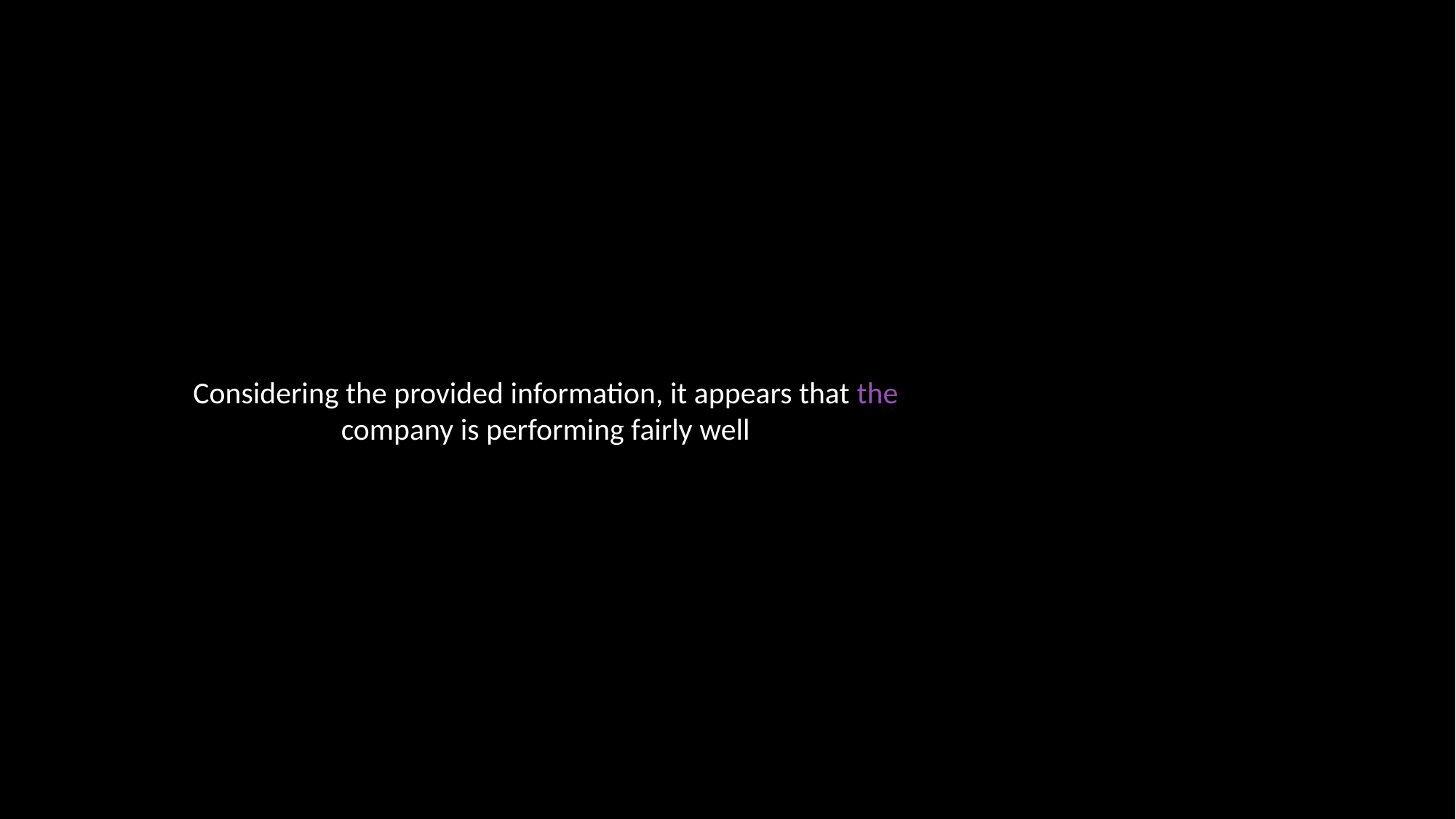

Considering the provided information, it appears that the company is performing fairly well